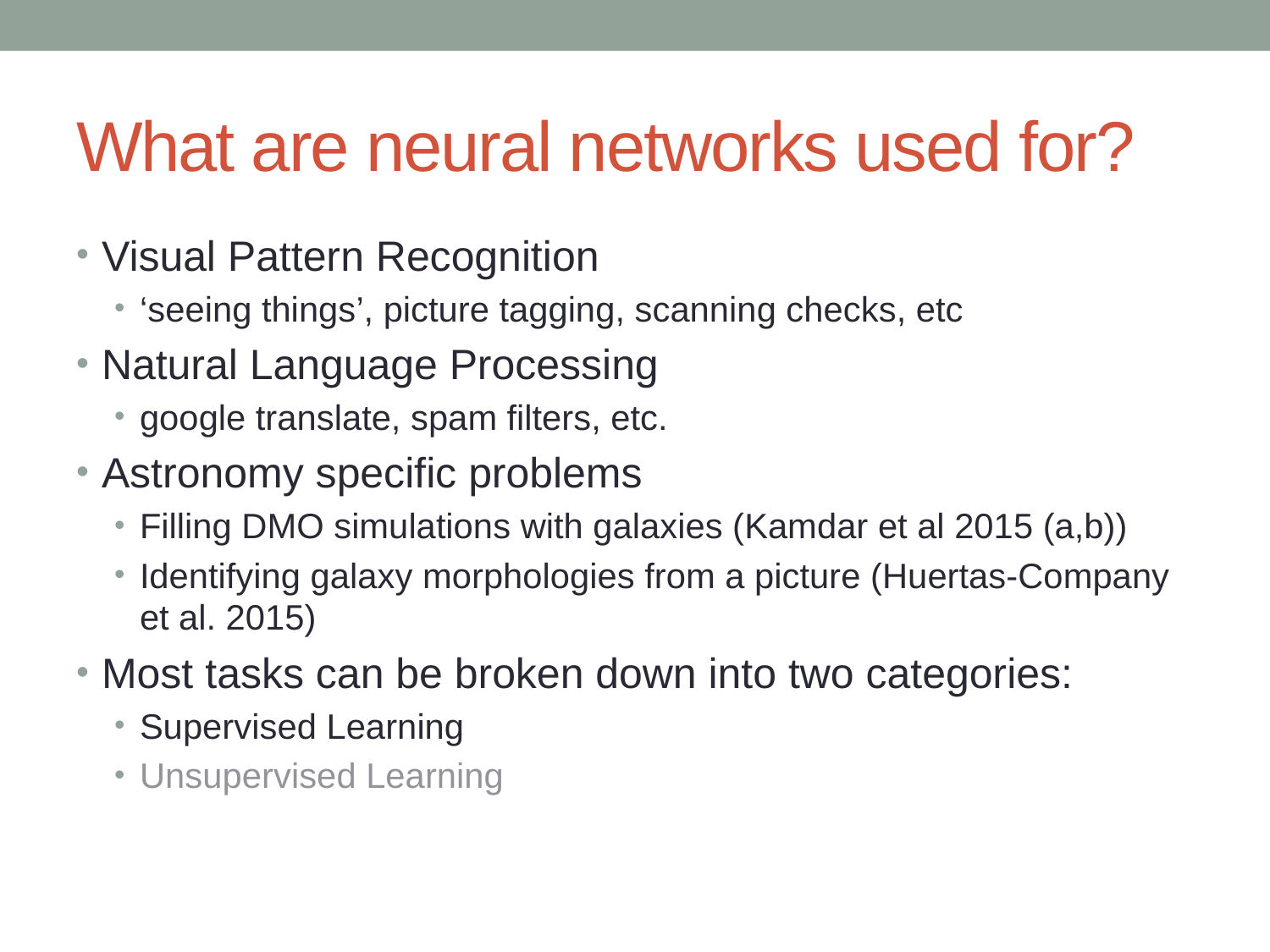

# What are neural networks used for?
Visual Pattern Recognition
‘seeing things’, picture tagging, scanning checks, etc
Natural Language Processing
google translate, spam filters, etc.
Astronomy specific problems
Filling DMO simulations with galaxies (Kamdar et al 2015 (a,b))
Identifying galaxy morphologies from a picture (Huertas-Company et al. 2015)
Most tasks can be broken down into two categories:
Supervised Learning
Unsupervised Learning